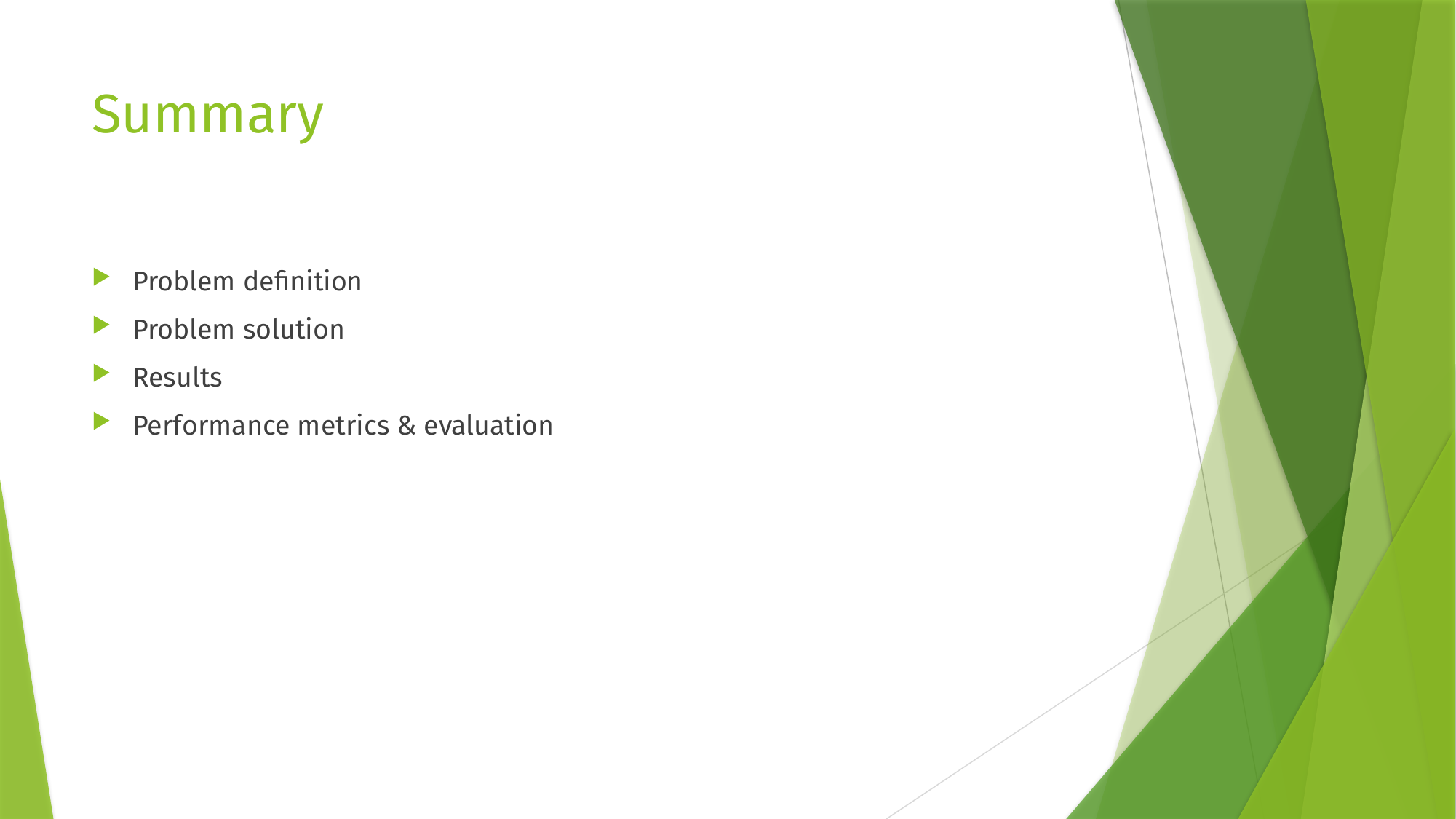

# Summary
Problem definition
Problem solution
Results
Performance metrics & evaluation